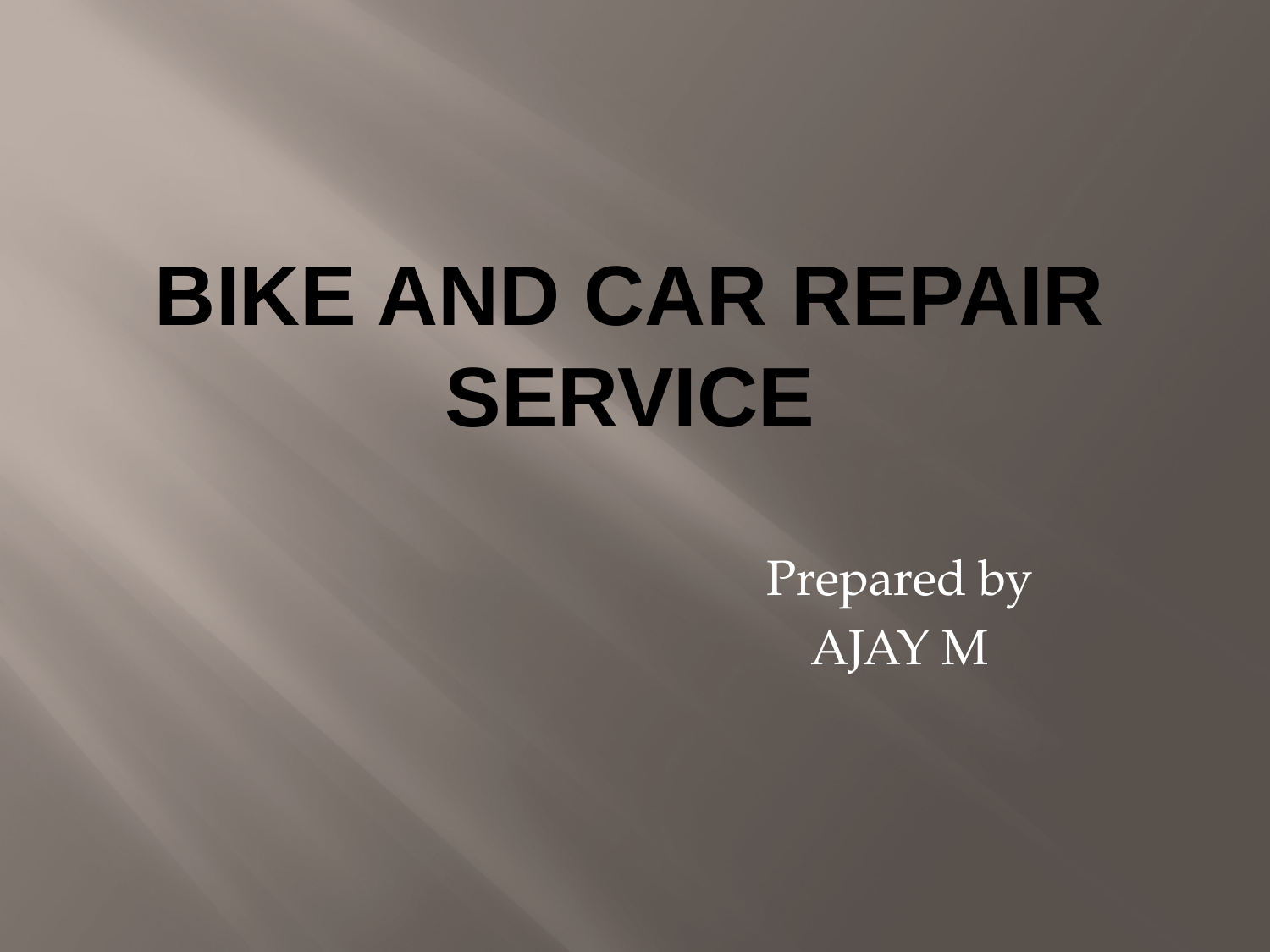

# Bike and car repair service
Prepared by
AJAY M